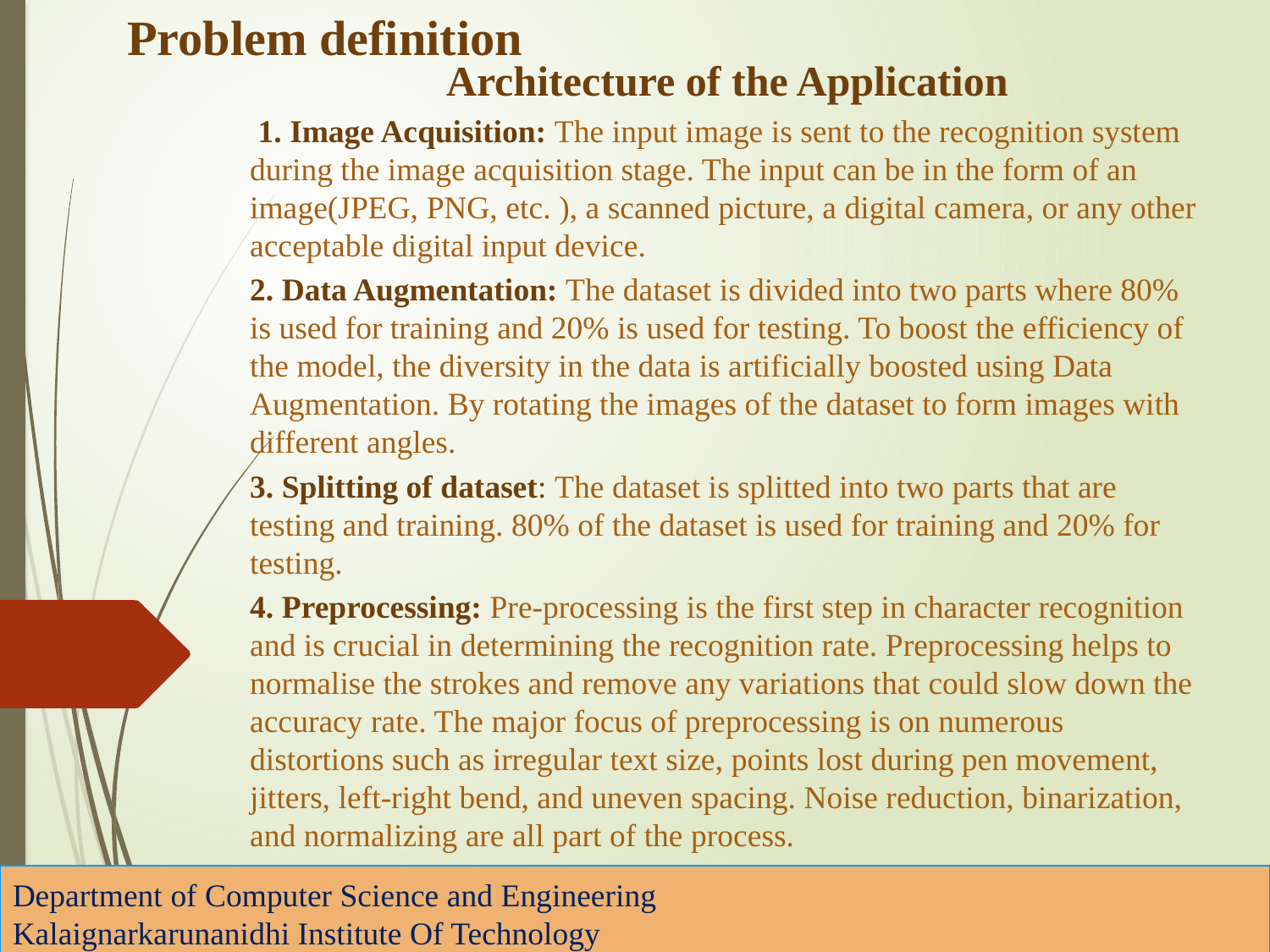

Problem definition
Architecture of the Application
 1. Image Acquisition: The input image is sent to the recognition system during the image acquisition stage. The input can be in the form of an image(JPEG, PNG, etc. ), a scanned picture, a digital camera, or any other acceptable digital input device.
2. Data Augmentation: The dataset is divided into two parts where 80% is used for training and 20% is used for testing. To boost the efficiency of the model, the diversity in the data is artificially boosted using Data Augmentation. By rotating the images of the dataset to form images with different angles.
3. Splitting of dataset: The dataset is splitted into two parts that are testing and training. 80% of the dataset is used for training and 20% for testing.
4. Preprocessing: Pre-processing is the first step in character recognition and is crucial in determining the recognition rate. Preprocessing helps to normalise the strokes and remove any variations that could slow down the accuracy rate. The major focus of preprocessing is on numerous distortions such as irregular text size, points lost during pen movement, jitters, left-right bend, and uneven spacing. Noise reduction, binarization, and normalizing are all part of the process.

Department of Computer Science and Engineering
Kalaignarkarunanidhi Institute Of Technology